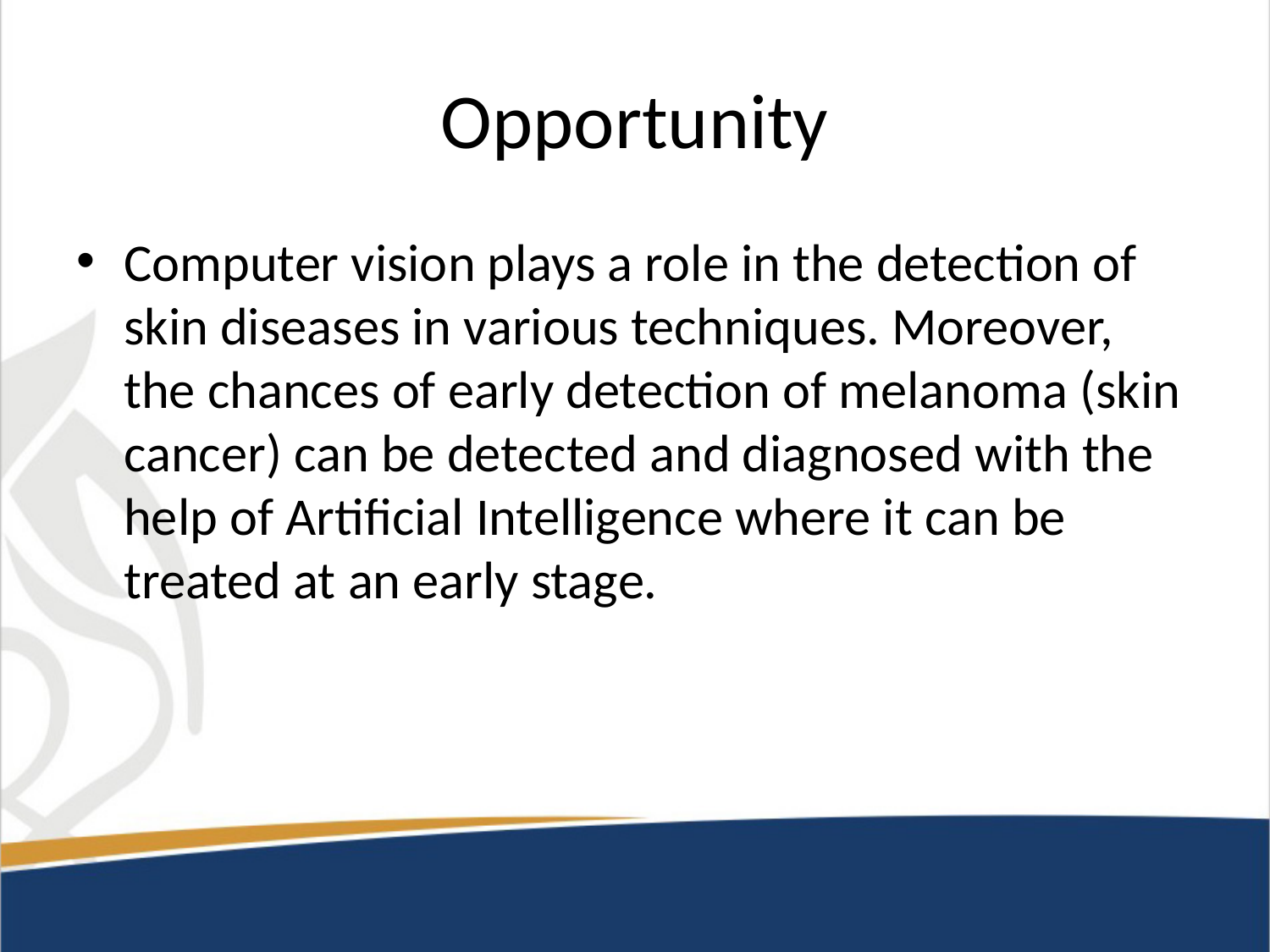

# Opportunity
Computer vision plays a role in the detection of skin diseases in various techniques. Moreover, the chances of early detection of melanoma (skin cancer) can be detected and diagnosed with the help of Artificial Intelligence where it can be treated at an early stage.